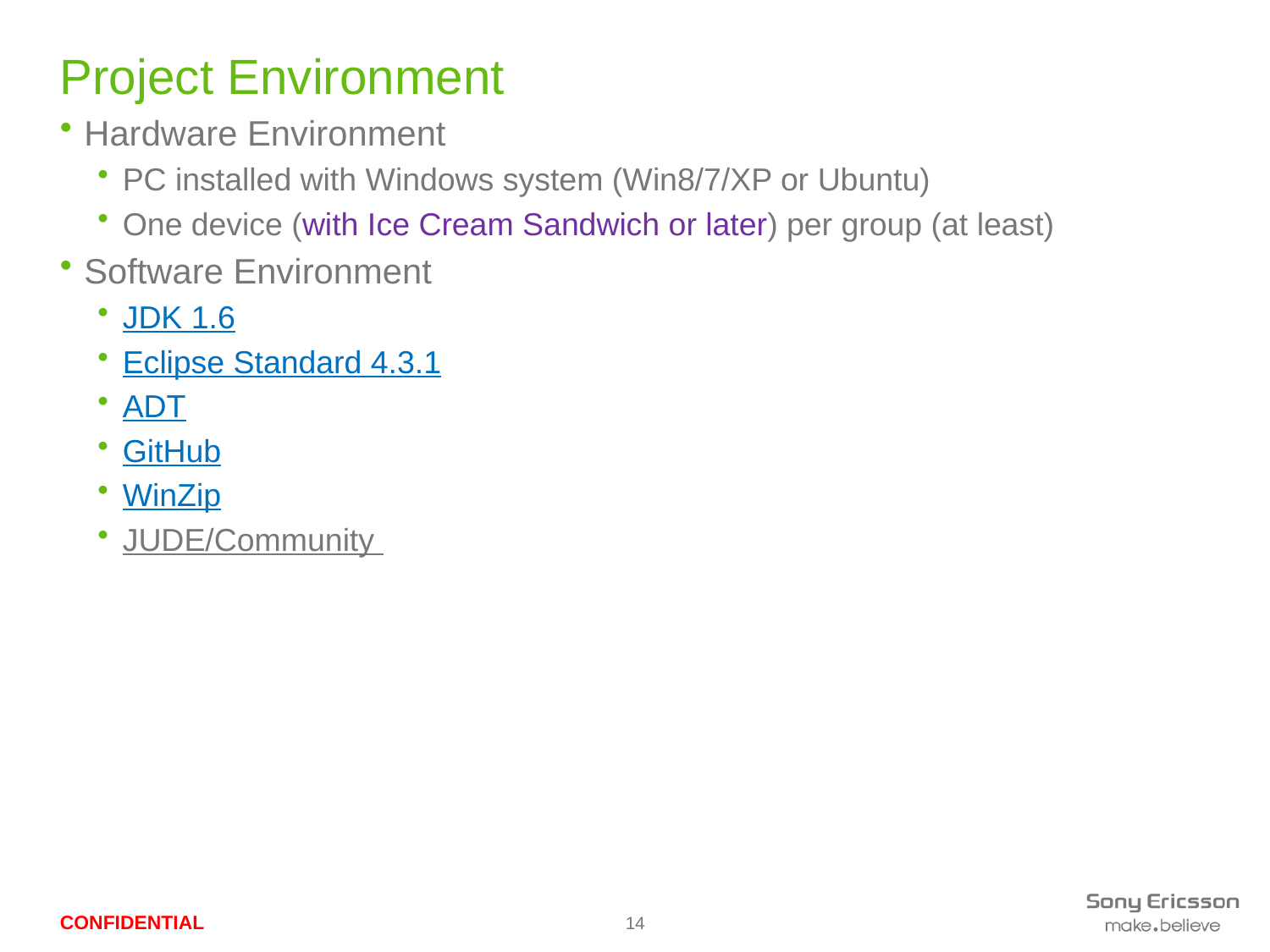

# Project Environment
Hardware Environment
PC installed with Windows system (Win8/7/XP or Ubuntu)
One device (with Ice Cream Sandwich or later) per group (at least)
Software Environment
JDK 1.6
Eclipse Standard 4.3.1
ADT
GitHub
WinZip
JUDE/Community